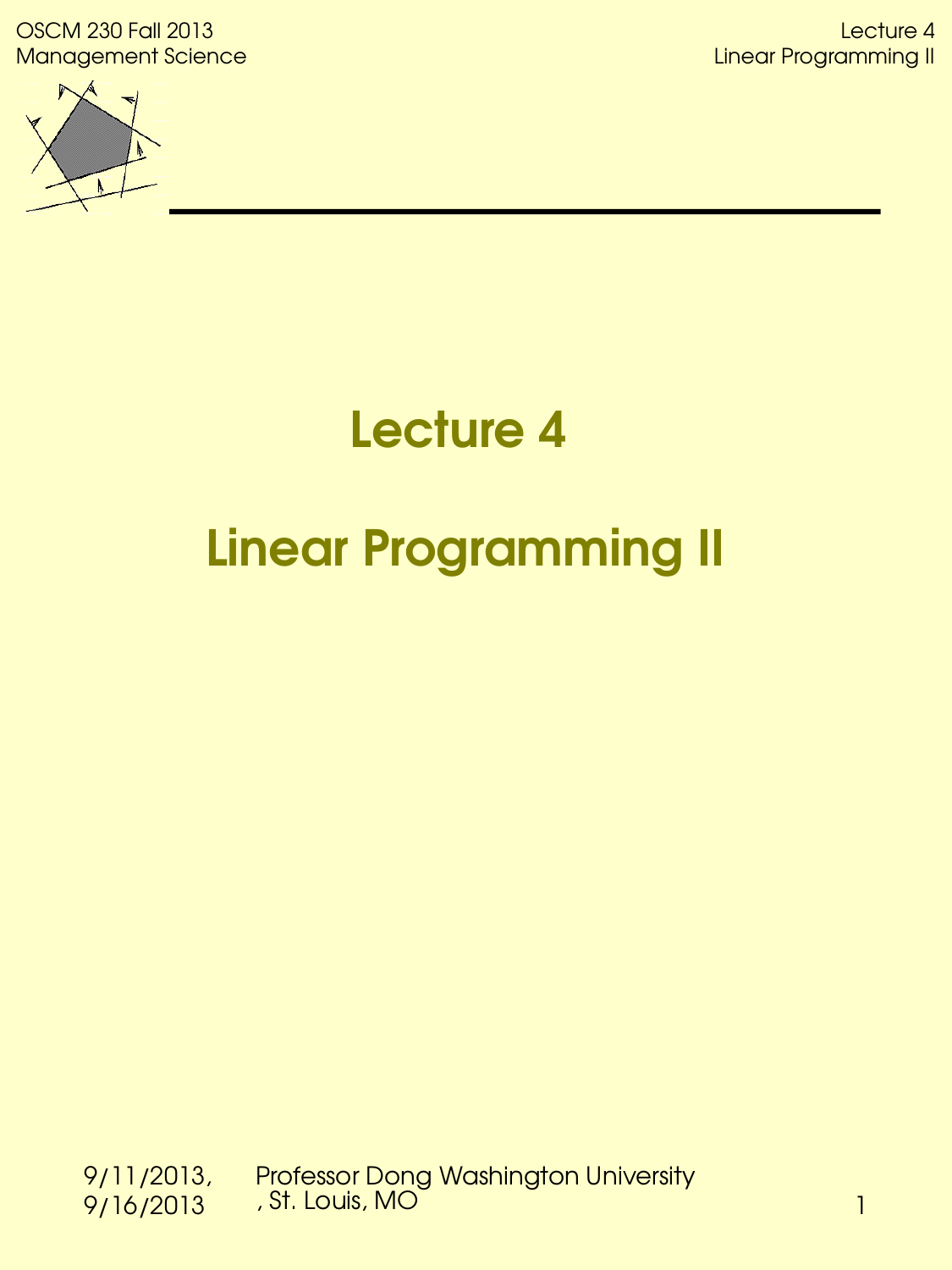

# Lecture 4 Linear Programming II

9/11/2013, 9/16/2013
Professor Dong Washington University, St. Louis, MO

1